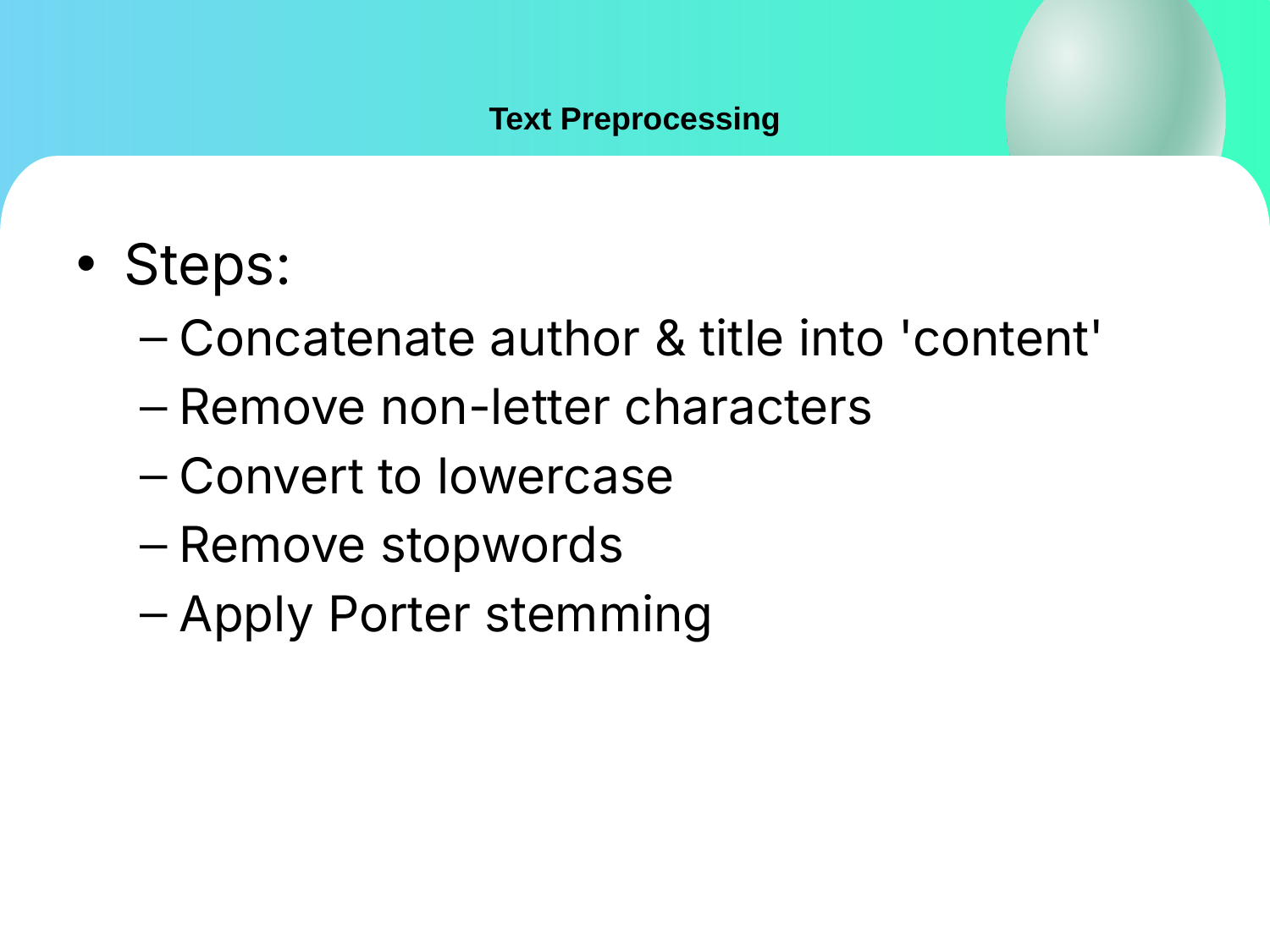

Text Preprocessing
Steps:
Concatenate author & title into 'content'
Remove non-letter characters
Convert to lowercase
Remove stopwords
Apply Porter stemming